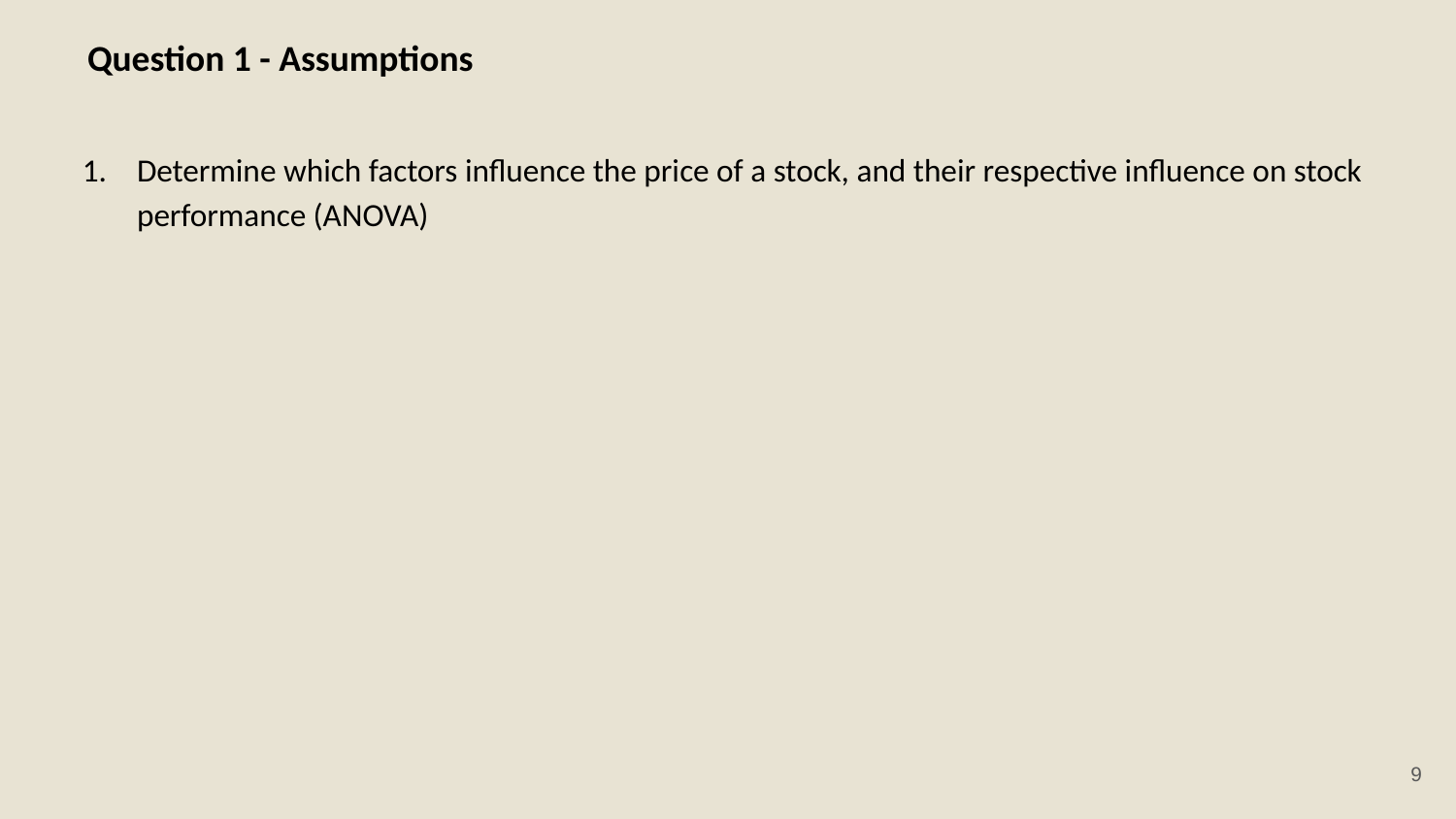

# Question 1 - Assumptions
Determine which factors influence the price of a stock, and their respective influence on stock performance (ANOVA)

9